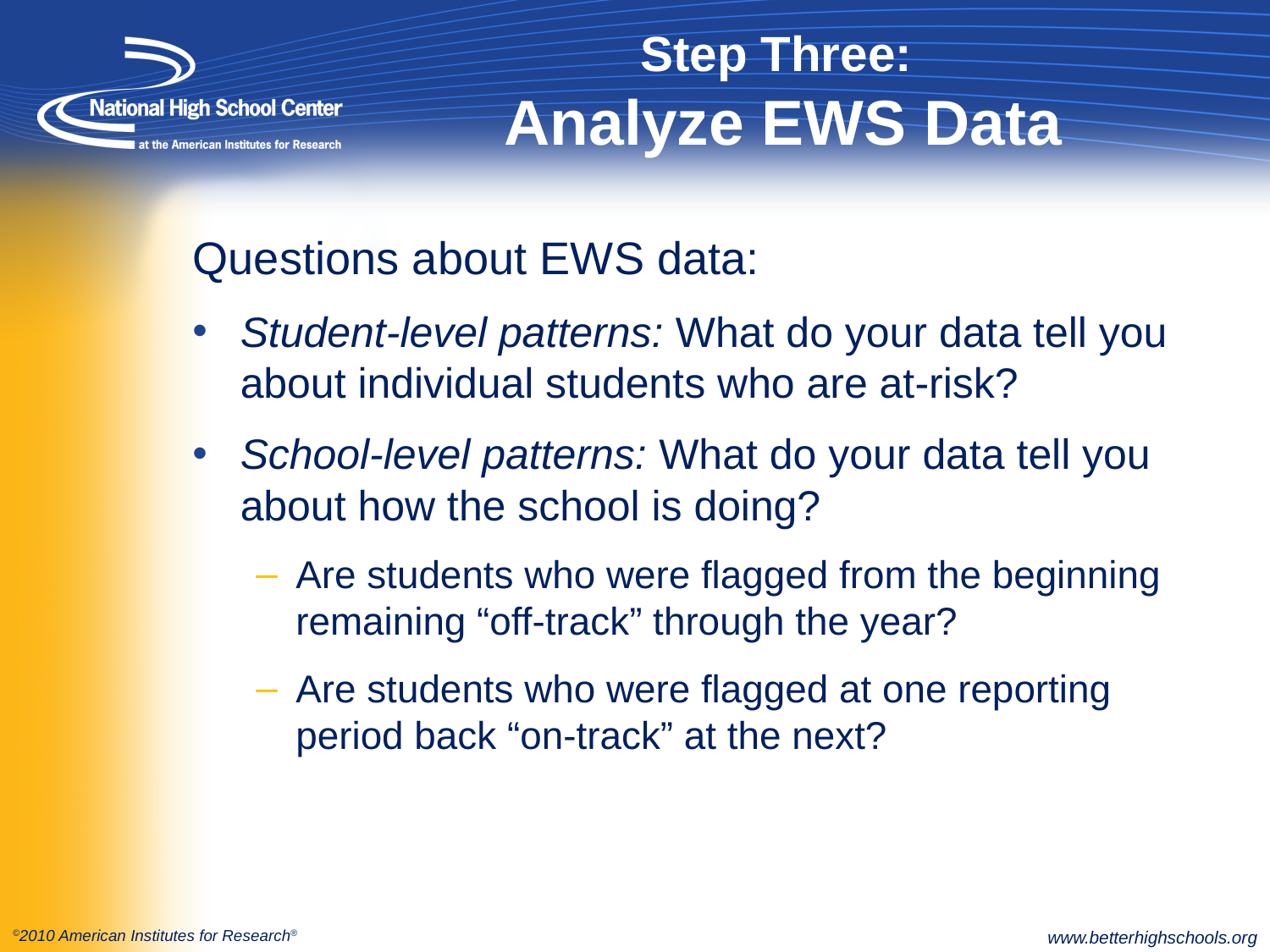

# Step Three: Analyze EWS Data
Questions about EWS data:
Student-level patterns: What do your data tell you about individual students who are at-risk?
School-level patterns: What do your data tell you about how the school is doing?
Are students who were flagged from the beginning remaining “off-track” through the year?
Are students who were flagged at one reporting period back “on-track” at the next?

www.betterhighschools.org